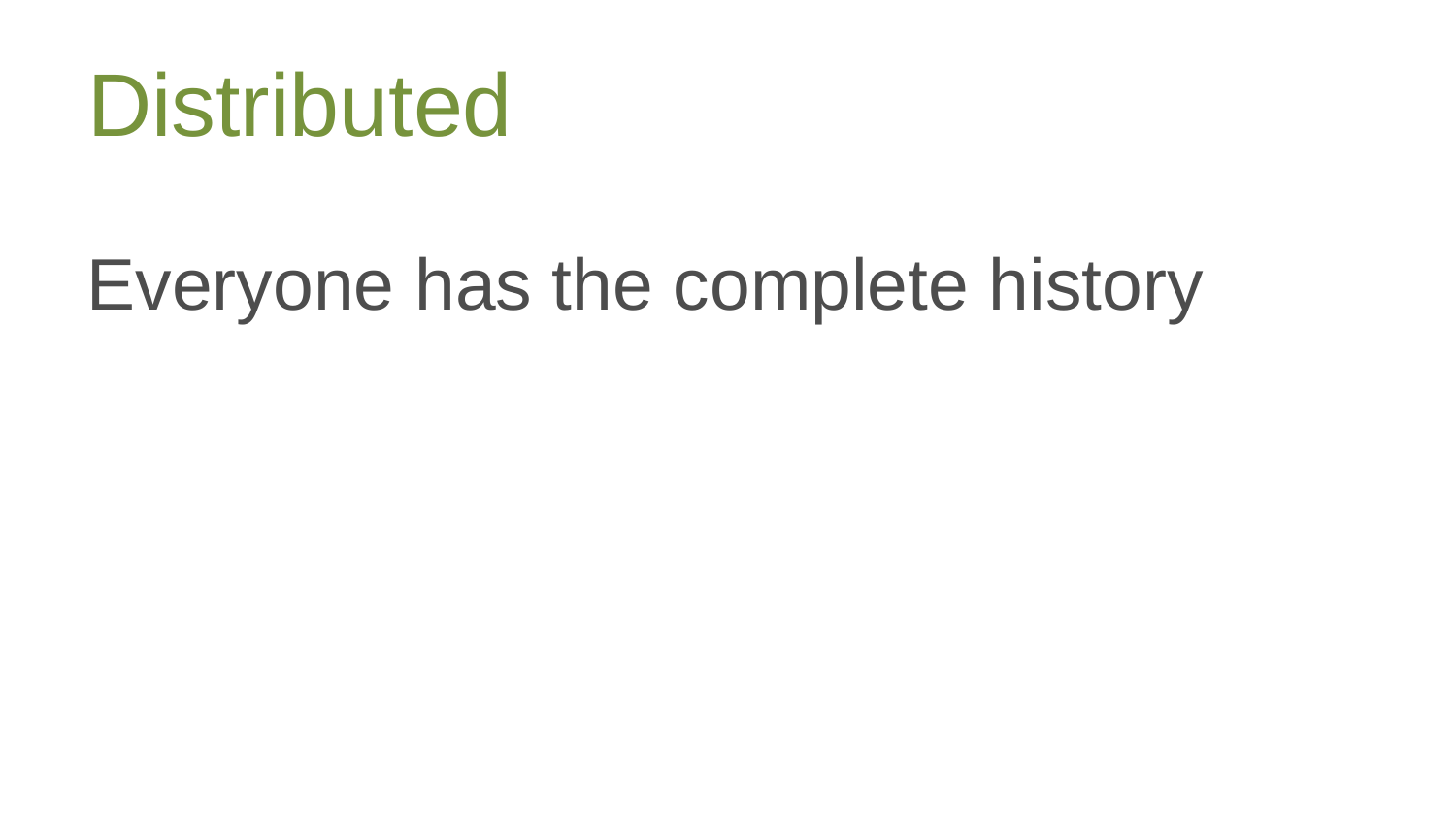

# Distributed
Everyone has the complete history